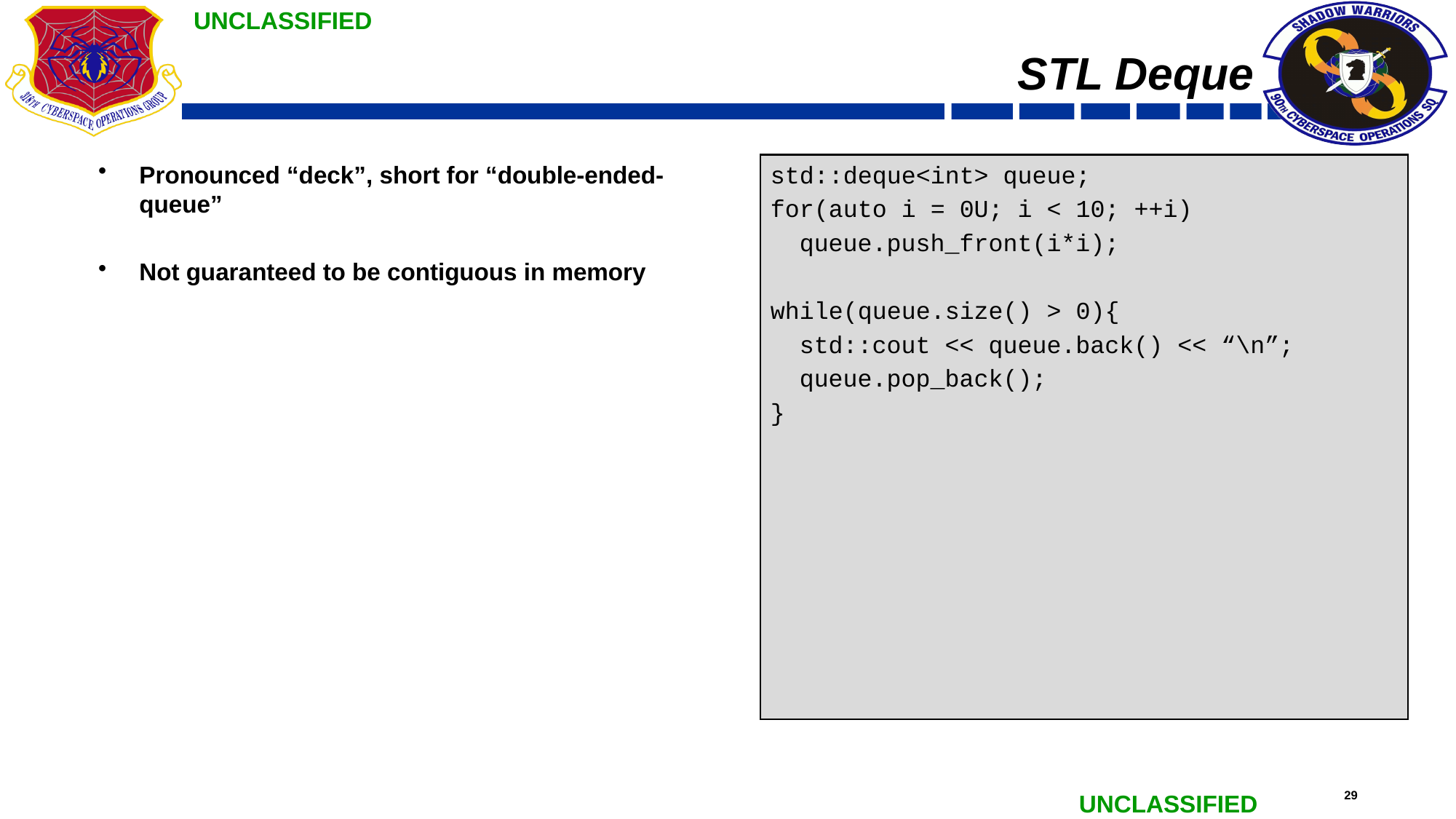

# STL Deque
Pronounced “deck”, short for “double-ended-queue”

Not guaranteed to be contiguous in memory
std::deque<int> queue;
for(auto i = 0U; i < 10; ++i)
  queue.push_front(i*i);

while(queue.size() > 0){
  std::cout << queue.back() << “\n”;
  queue.pop_back();
}